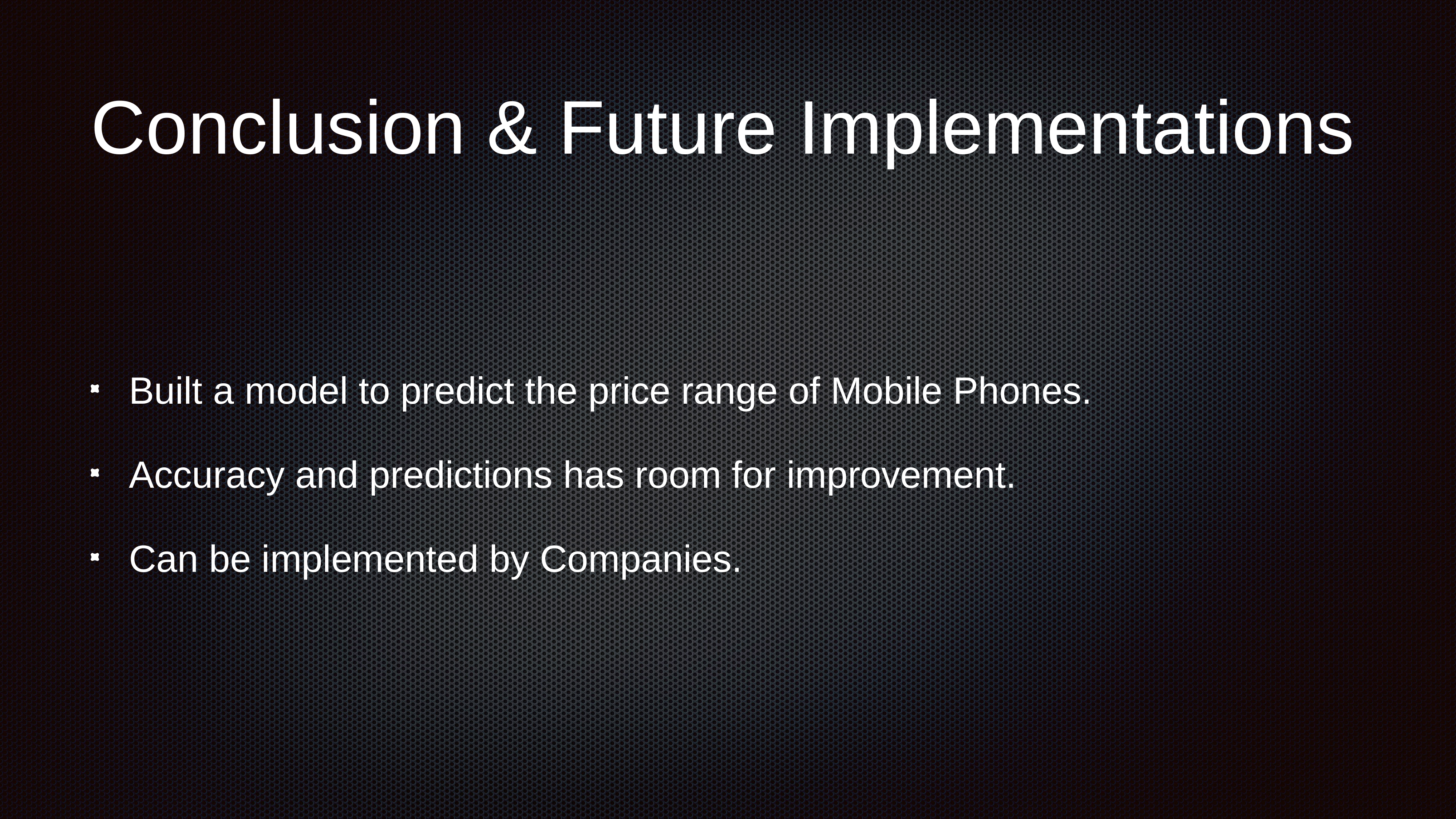

# Conclusion & Future Implementations
Built a model to predict the price range of Mobile Phones.
Accuracy and predictions has room for improvement.
Can be implemented by Companies.